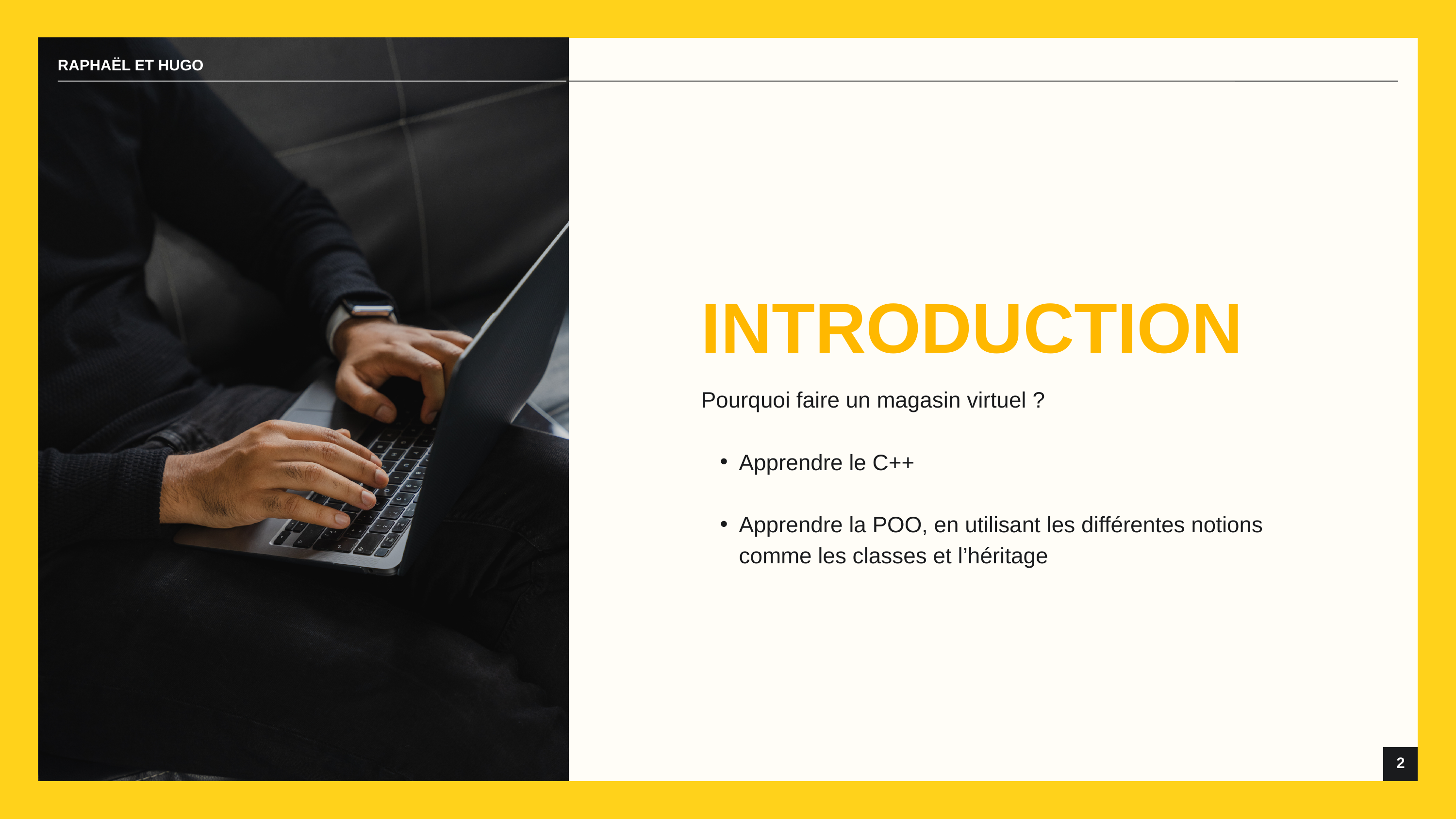

RAPHAËL ET HUGO

INTRODUCTION
Pourquoi faire un magasin virtuel ?

Apprendre le C++

Apprendre la POO, en utilisant les différentes notions comme les classes et l’héritage

2